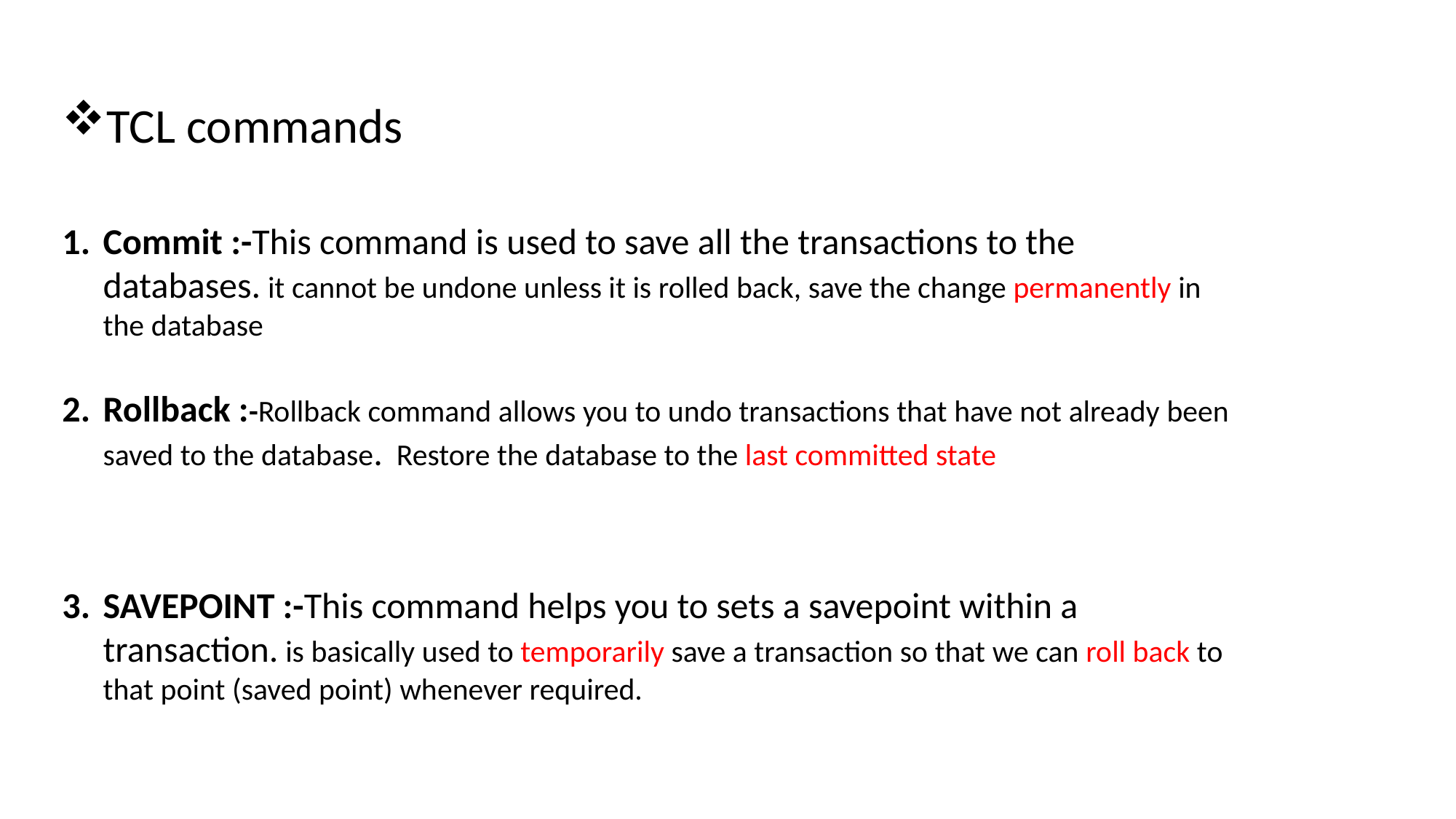

TCL commands

Commit :-This command is used to save all the transactions to the databases. it cannot be undone unless it is rolled back, save the change permanently in the database

Rollback :-Rollback command allows you to undo transactions that have not already been saved to the database.  Restore the database to the last committed state

SAVEPOINT :-This command helps you to sets a savepoint within a transaction. is basically used to temporarily save a transaction so that we can roll back to that point (saved point) whenever required.